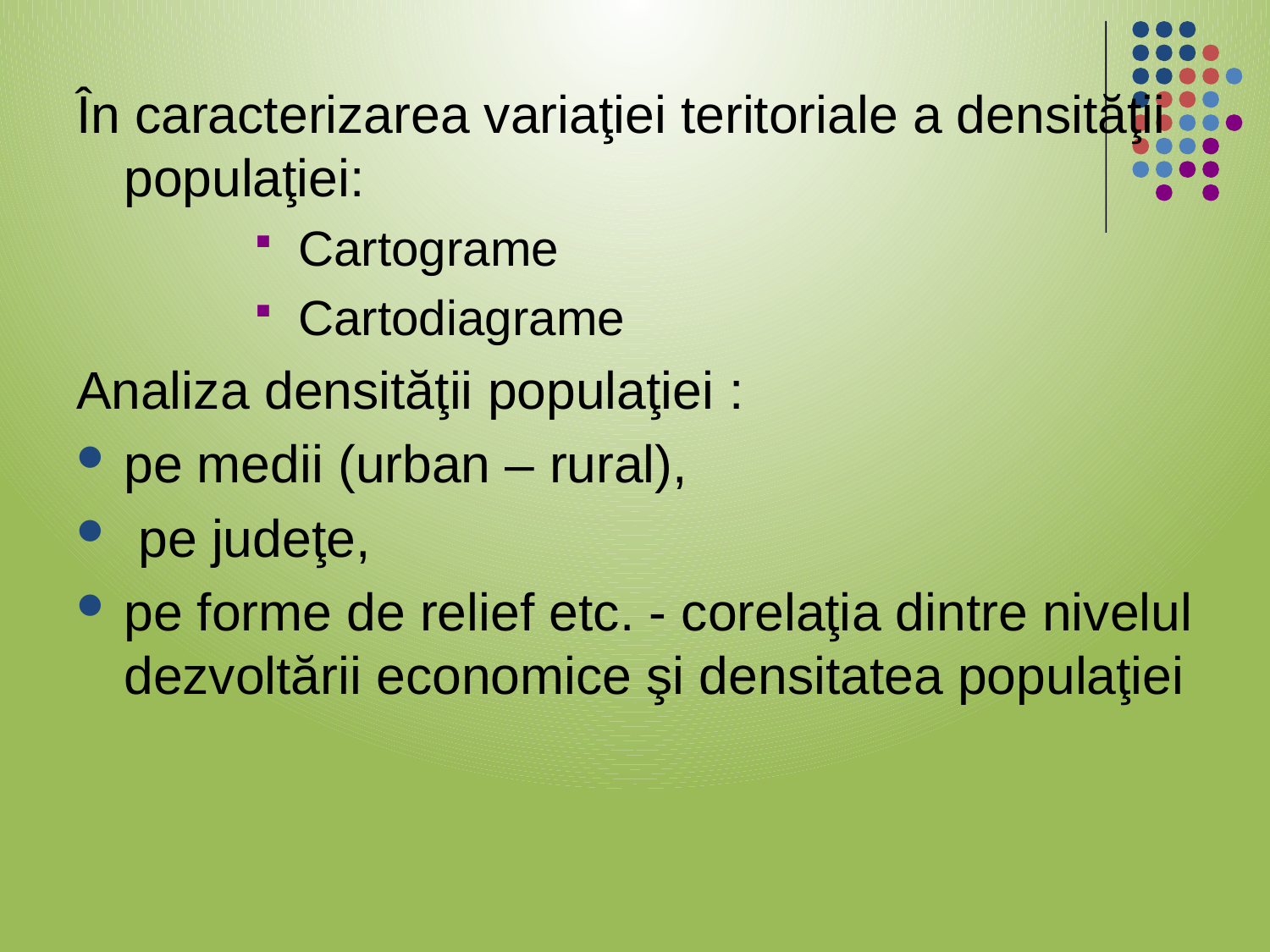

În caracterizarea variaţiei teritoriale a densităţii populaţiei:
Cartograme
Cartodiagrame
Analiza densităţii populaţiei :
pe medii (urban – rural),
 pe judeţe,
pe forme de relief etc. - corelaţia dintre nivelul dezvoltării economice şi densitatea populaţiei